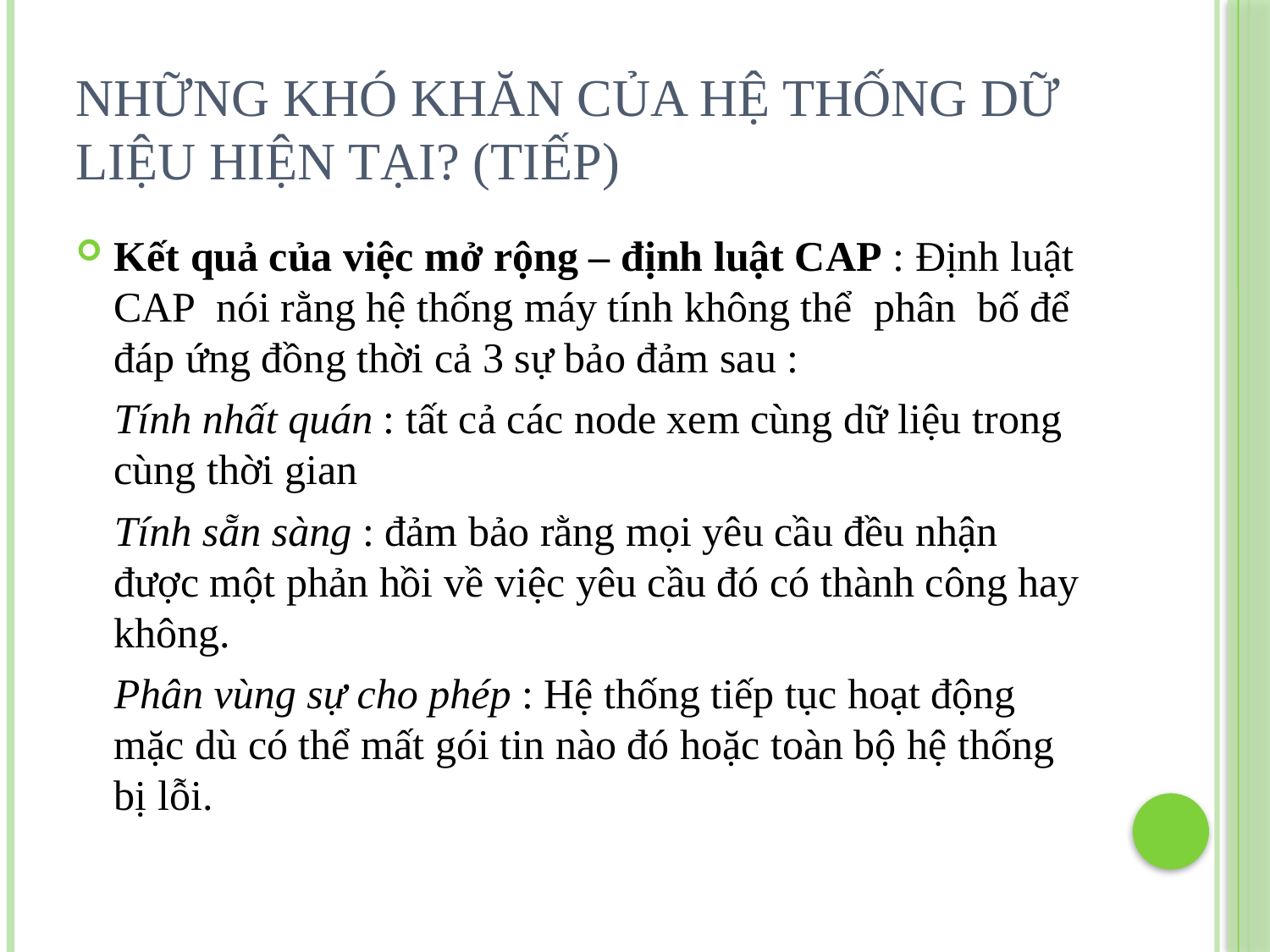

# Những khó khăn của hệ thống dữ liệu hiện tại? (Tiếp)
Kết quả của việc mở rộng – định luật CAP : Định luật CAP  nói rằng hệ thống máy tính không thể  phân  bố để đáp ứng đồng thời cả 3 sự bảo đảm sau :
	Tính nhất quán : tất cả các node xem cùng dữ liệu trong cùng thời gian
	Tính sẵn sàng : đảm bảo rằng mọi yêu cầu đều nhận được một phản hồi về việc yêu cầu đó có thành công hay không.
	Phân vùng sự cho phép : Hệ thống tiếp tục hoạt động mặc dù có thể mất gói tin nào đó hoặc toàn bộ hệ thống bị lỗi.